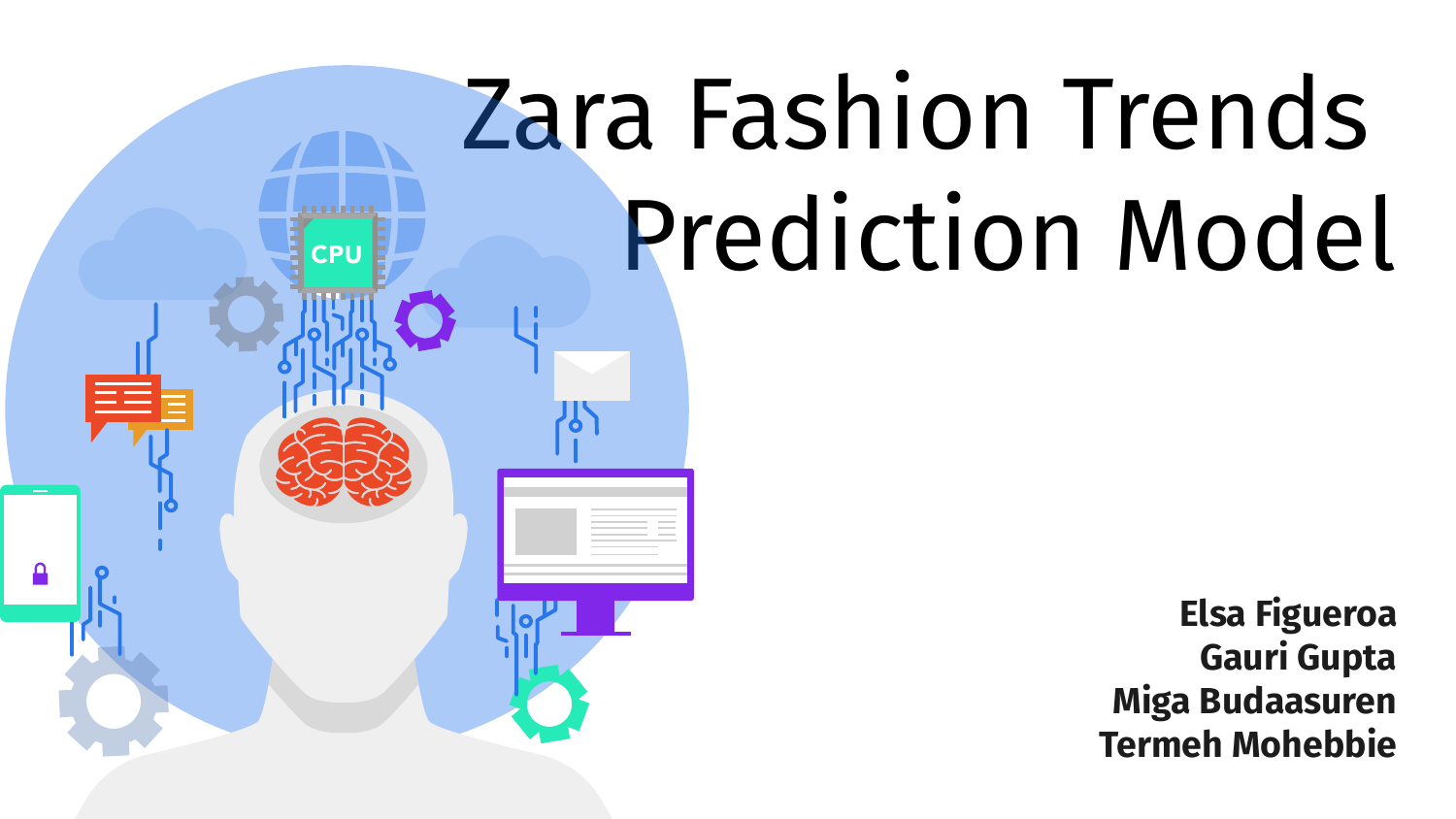

# Zara Fashion Trends  Prediction Model

Elsa Figueroa
Gauri Gupta
Miga Budaasuren
Termeh Mohebbie